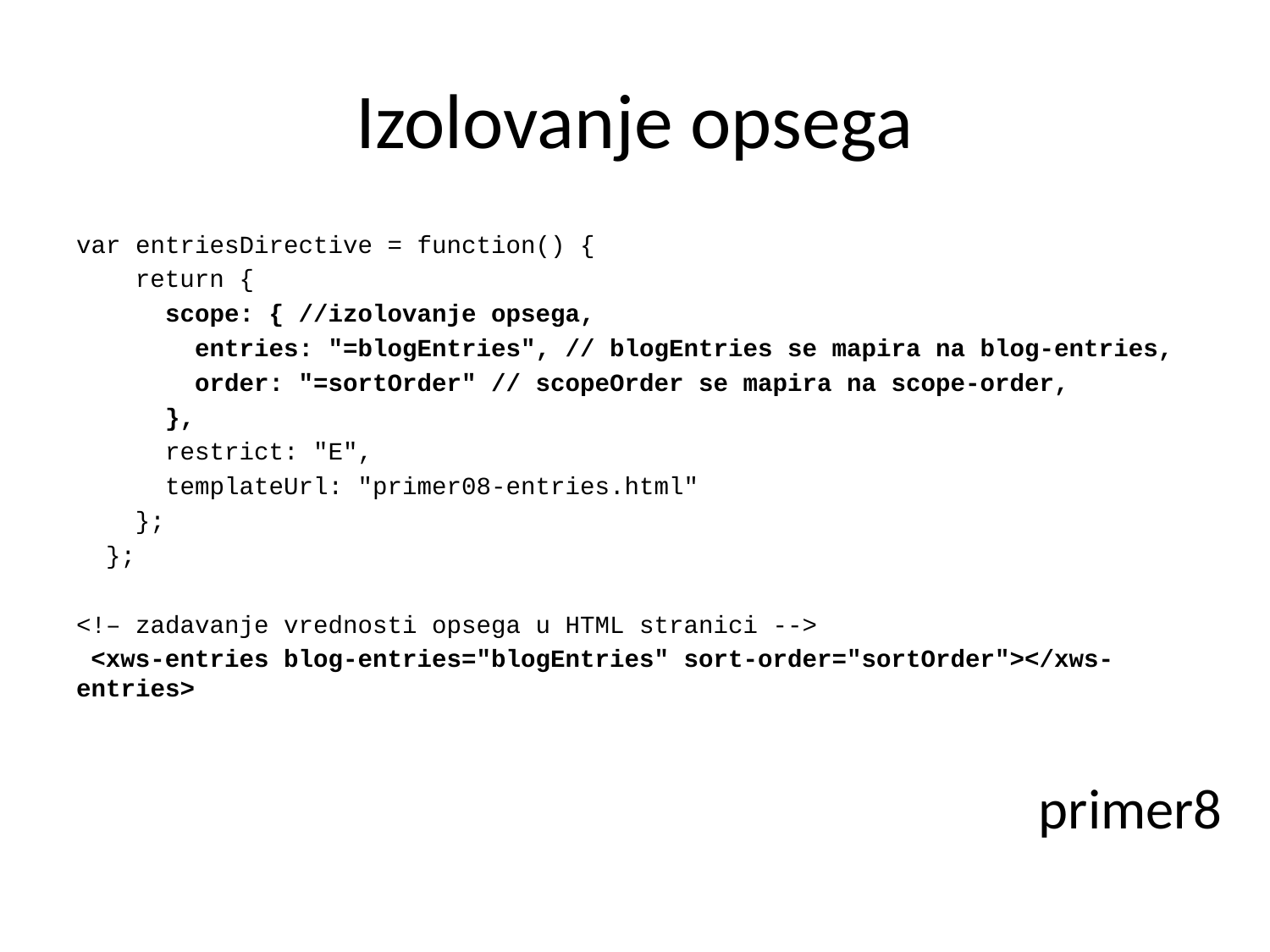

# Izolovanje opsega
var entriesDirective = function() {
    return {
      scope: { //izolovanje opsega,
        entries: "=blogEntries", // blogEntries se mapira na blog-entries,
        order: "=sortOrder" // scopeOrder se mapira na scope-order,
      },
      restrict: "E",
      templateUrl: "primer08-entries.html"
    };
  };

<!– zadavanje vrednosti opsega u HTML stranici -->
 <xws-entries blog-entries="blogEntries" sort-order="sortOrder"></xws-entries>

primer8